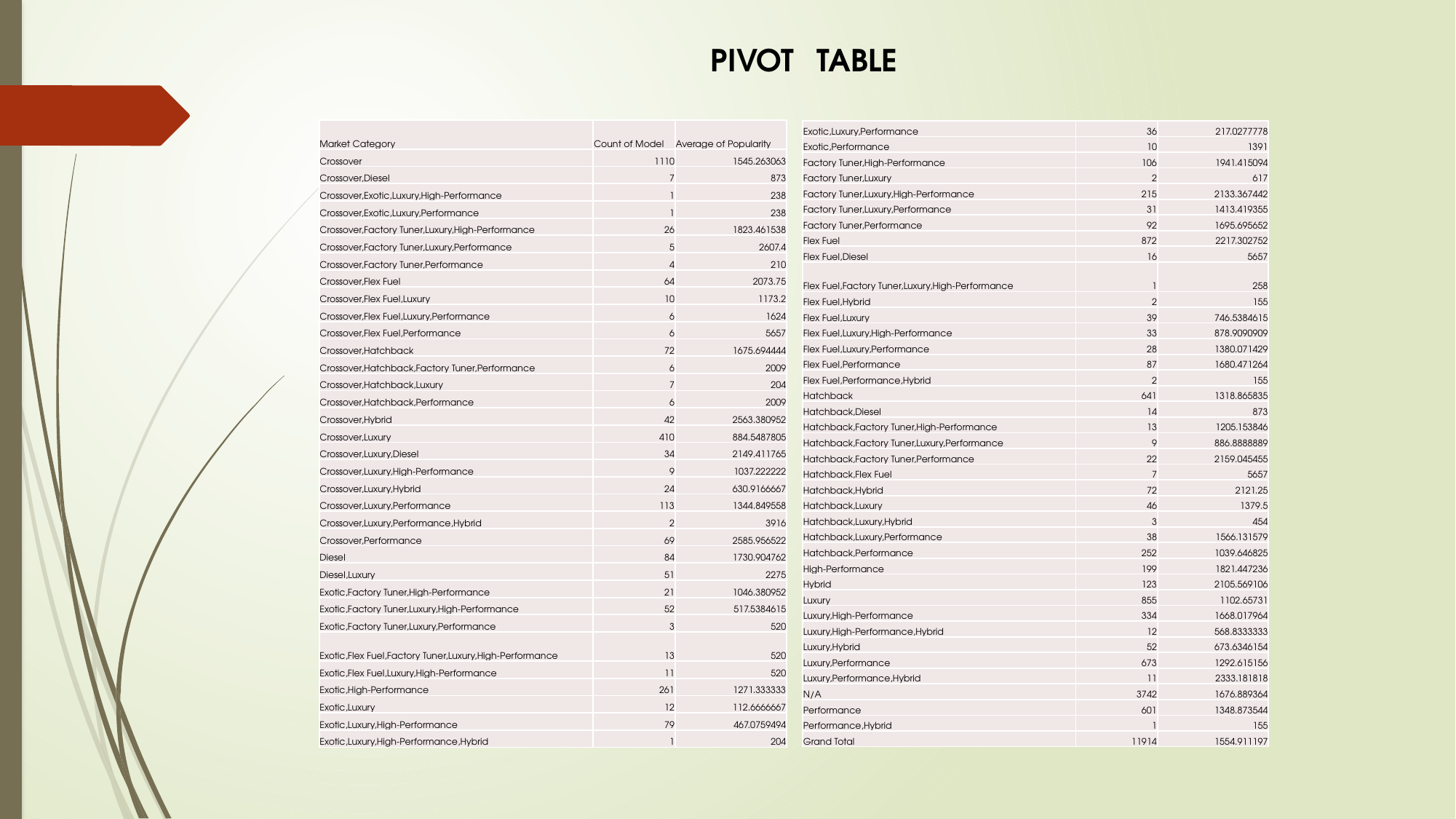

PIVOT   TABLE
| Market Category | Count of Model | Average of Popularity |
| --- | --- | --- |
| Crossover | 1110 | 1545.263063 |
| Crossover,Diesel | 7 | 873 |
| Crossover,Exotic,Luxury,High-Performance | 1 | 238 |
| Crossover,Exotic,Luxury,Performance | 1 | 238 |
| Crossover,Factory Tuner,Luxury,High-Performance | 26 | 1823.461538 |
| Crossover,Factory Tuner,Luxury,Performance | 5 | 2607.4 |
| Crossover,Factory Tuner,Performance | 4 | 210 |
| Crossover,Flex Fuel | 64 | 2073.75 |
| Crossover,Flex Fuel,Luxury | 10 | 1173.2 |
| Crossover,Flex Fuel,Luxury,Performance | 6 | 1624 |
| Crossover,Flex Fuel,Performance | 6 | 5657 |
| Crossover,Hatchback | 72 | 1675.694444 |
| Crossover,Hatchback,Factory Tuner,Performance | 6 | 2009 |
| Crossover,Hatchback,Luxury | 7 | 204 |
| Crossover,Hatchback,Performance | 6 | 2009 |
| Crossover,Hybrid | 42 | 2563.380952 |
| Crossover,Luxury | 410 | 884.5487805 |
| Crossover,Luxury,Diesel | 34 | 2149.411765 |
| Crossover,Luxury,High-Performance | 9 | 1037.222222 |
| Crossover,Luxury,Hybrid | 24 | 630.9166667 |
| Crossover,Luxury,Performance | 113 | 1344.849558 |
| Crossover,Luxury,Performance,Hybrid | 2 | 3916 |
| Crossover,Performance | 69 | 2585.956522 |
| Diesel | 84 | 1730.904762 |
| Diesel,Luxury | 51 | 2275 |
| Exotic,Factory Tuner,High-Performance | 21 | 1046.380952 |
| Exotic,Factory Tuner,Luxury,High-Performance | 52 | 517.5384615 |
| Exotic,Factory Tuner,Luxury,Performance | 3 | 520 |
| Exotic,Flex Fuel,Factory Tuner,Luxury,High-Performance | 13 | 520 |
| Exotic,Flex Fuel,Luxury,High-Performance | 11 | 520 |
| Exotic,High-Performance | 261 | 1271.333333 |
| Exotic,Luxury | 12 | 112.6666667 |
| Exotic,Luxury,High-Performance | 79 | 467.0759494 |
| Exotic,Luxury,High-Performance,Hybrid | 1 | 204 |
| Exotic,Luxury,Performance | 36 | 217.0277778 |
| --- | --- | --- |
| Exotic,Performance | 10 | 1391 |
| Factory Tuner,High-Performance | 106 | 1941.415094 |
| Factory Tuner,Luxury | 2 | 617 |
| Factory Tuner,Luxury,High-Performance | 215 | 2133.367442 |
| Factory Tuner,Luxury,Performance | 31 | 1413.419355 |
| Factory Tuner,Performance | 92 | 1695.695652 |
| Flex Fuel | 872 | 2217.302752 |
| Flex Fuel,Diesel | 16 | 5657 |
| Flex Fuel,Factory Tuner,Luxury,High-Performance | 1 | 258 |
| Flex Fuel,Hybrid | 2 | 155 |
| Flex Fuel,Luxury | 39 | 746.5384615 |
| Flex Fuel,Luxury,High-Performance | 33 | 878.9090909 |
| Flex Fuel,Luxury,Performance | 28 | 1380.071429 |
| Flex Fuel,Performance | 87 | 1680.471264 |
| Flex Fuel,Performance,Hybrid | 2 | 155 |
| Hatchback | 641 | 1318.865835 |
| Hatchback,Diesel | 14 | 873 |
| Hatchback,Factory Tuner,High-Performance | 13 | 1205.153846 |
| Hatchback,Factory Tuner,Luxury,Performance | 9 | 886.8888889 |
| Hatchback,Factory Tuner,Performance | 22 | 2159.045455 |
| Hatchback,Flex Fuel | 7 | 5657 |
| Hatchback,Hybrid | 72 | 2121.25 |
| Hatchback,Luxury | 46 | 1379.5 |
| Hatchback,Luxury,Hybrid | 3 | 454 |
| Hatchback,Luxury,Performance | 38 | 1566.131579 |
| Hatchback,Performance | 252 | 1039.646825 |
| High-Performance | 199 | 1821.447236 |
| Hybrid | 123 | 2105.569106 |
| Luxury | 855 | 1102.65731 |
| Luxury,High-Performance | 334 | 1668.017964 |
| Luxury,High-Performance,Hybrid | 12 | 568.8333333 |
| Luxury,Hybrid | 52 | 673.6346154 |
| Luxury,Performance | 673 | 1292.615156 |
| Luxury,Performance,Hybrid | 11 | 2333.181818 |
| N/A | 3742 | 1676.889364 |
| Performance | 601 | 1348.873544 |
| Performance,Hybrid | 1 | 155 |
| Grand Total | 11914 | 1554.911197 |